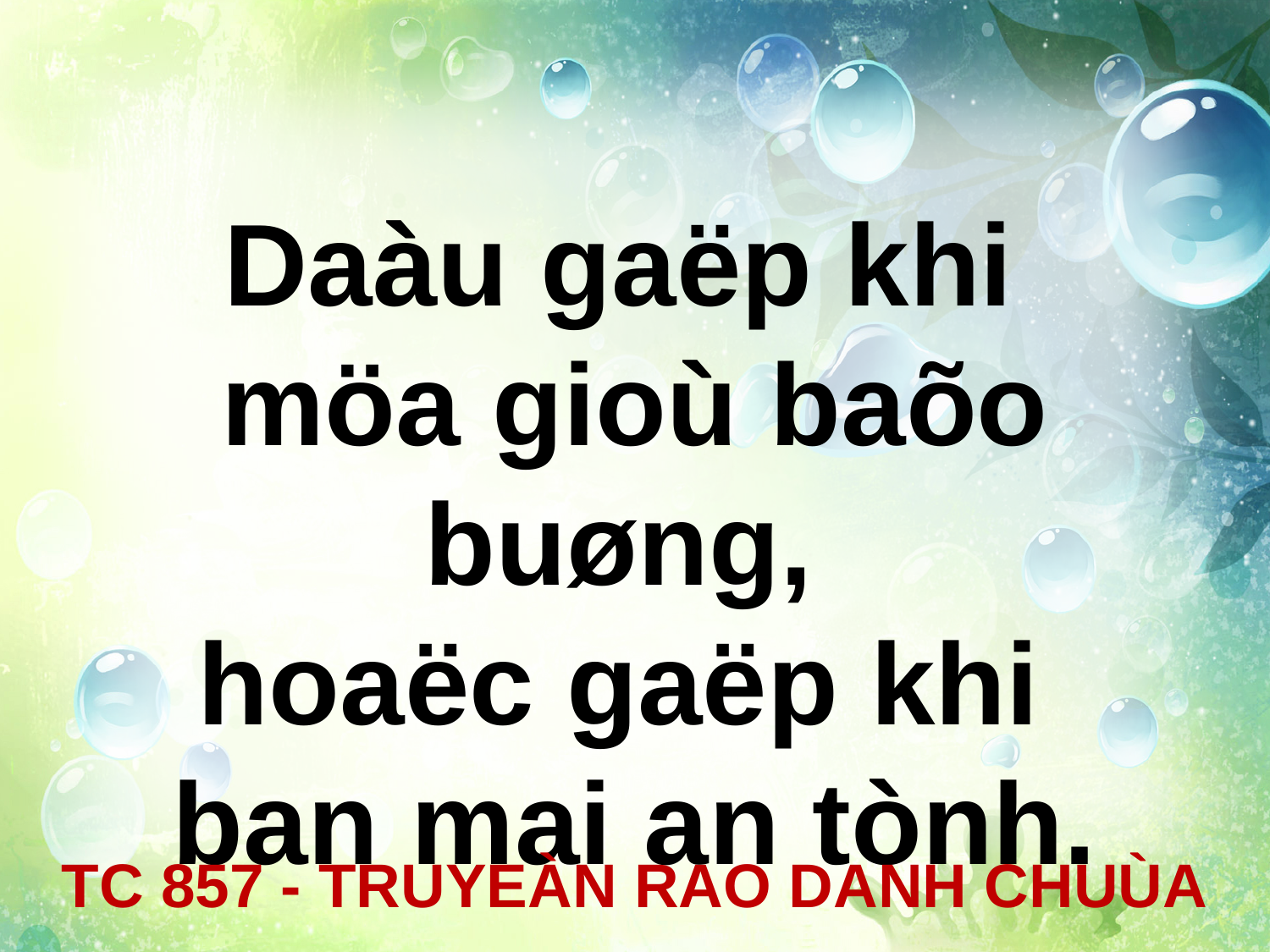

Daàu gaëp khi
möa gioù baõo buøng,
hoaëc gaëp khi
ban mai an tònh.
TC 857 - TRUYEÀN RAO DANH CHUÙA